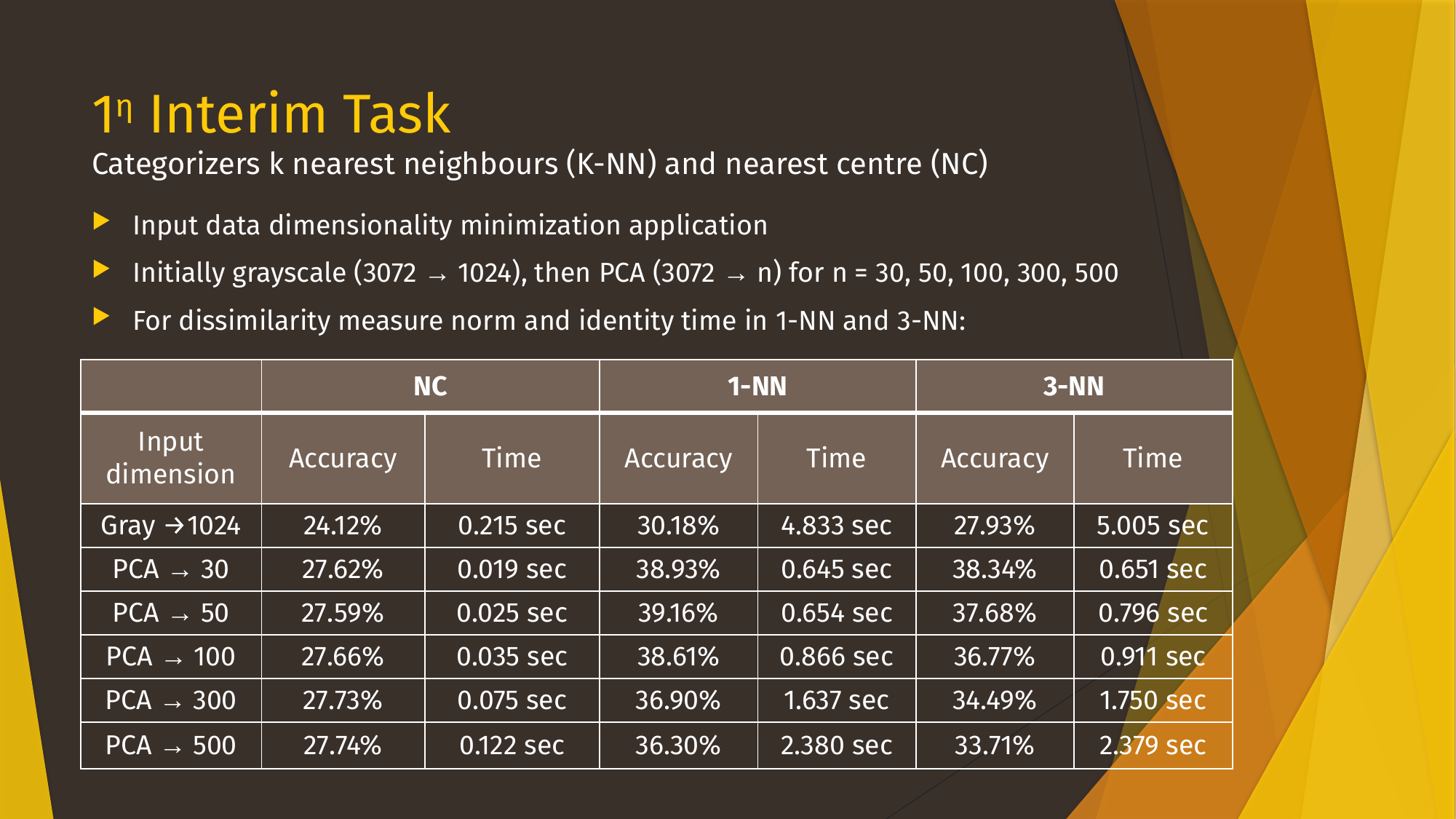

# 1η Interim Task Categorizers k nearest neighbours (K-NN) and nearest centre (NC)
Input data dimensionality minimization application
Initially grayscale (3072 → 1024), then PCA (3072 → n) for n = 30, 50, 100, 300, 500
For dissimilarity measure norm and identity time in 1-NN and 3-NN:
|  | NC |  | 1-NN |  | 3-NN |  |
| --- | --- | --- | --- | --- | --- | --- |
| Input dimension | Accuracy | Time | Accuracy | Time | Accuracy | Time |
| Gray →1024 | 24.12% | 0.215 sec | 30.18% | 4.833 sec | 27.93% | 5.005 sec |
| PCA → 30 | 27.62% | 0.019 sec | 38.93% | 0.645 sec | 38.34% | 0.651 sec |
| PCA → 50 | 27.59% | 0.025 sec | 39.16% | 0.654 sec | 37.68% | 0.796 sec |
| PCA → 100 | 27.66% | 0.035 sec | 38.61% | 0.866 sec | 36.77% | 0.911 sec |
| PCA → 300 | 27.73% | 0.075 sec | 36.90% | 1.637 sec | 34.49% | 1.750 sec |
| PCA → 500 | 27.74% | 0.122 sec | 36.30% | 2.380 sec | 33.71% | 2.379 sec |